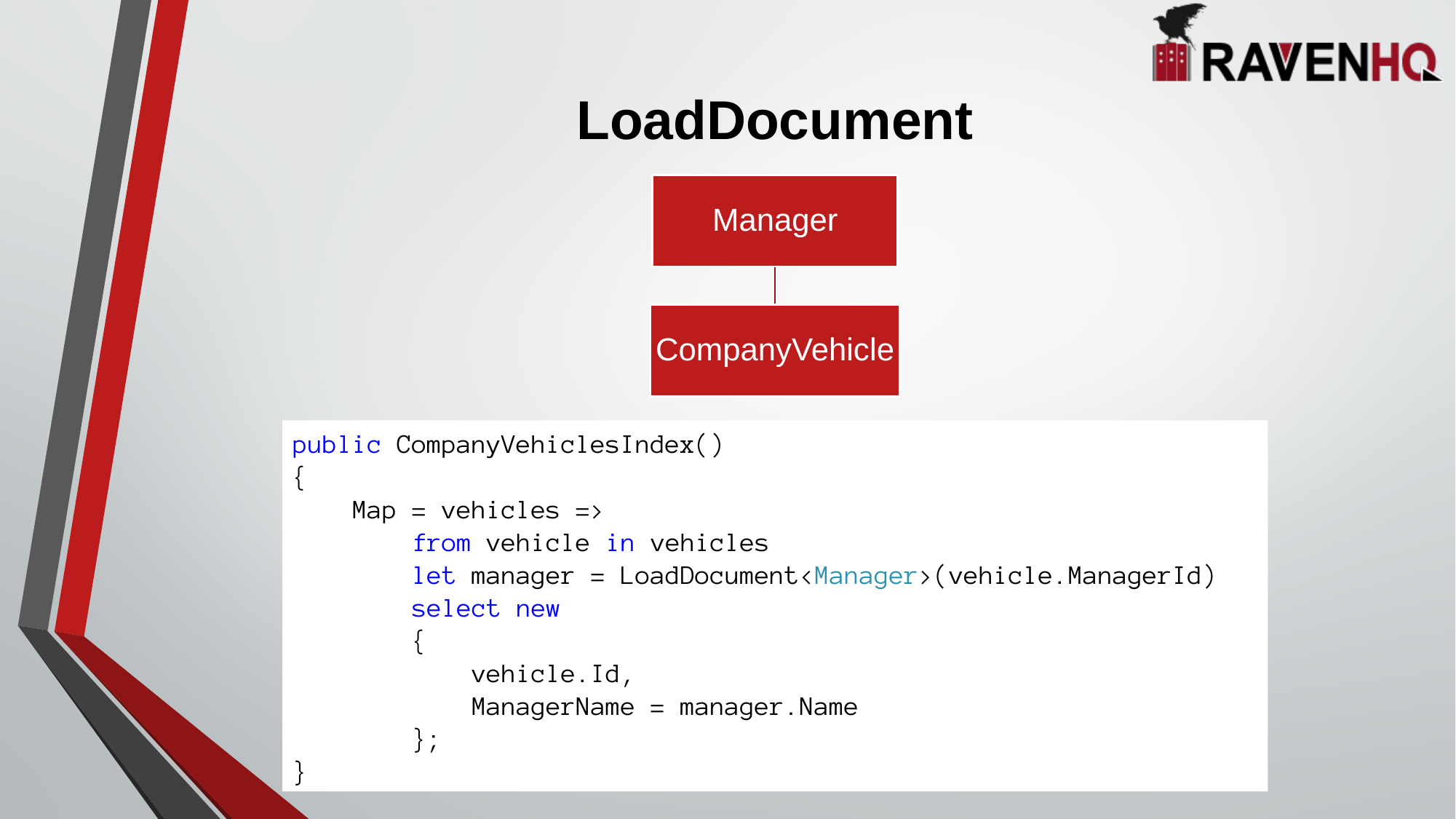

# LoadDocument
Manager
CompanyVehicle
public CompanyVehiclesIndex()
{
    Map = vehicles =>
        from vehicle in vehicles
        let manager = LoadDocument<Manager>(vehicle.ManagerId)
        select new
        {
            vehicle.Id,
            ManagerName = manager.Name
        };
}